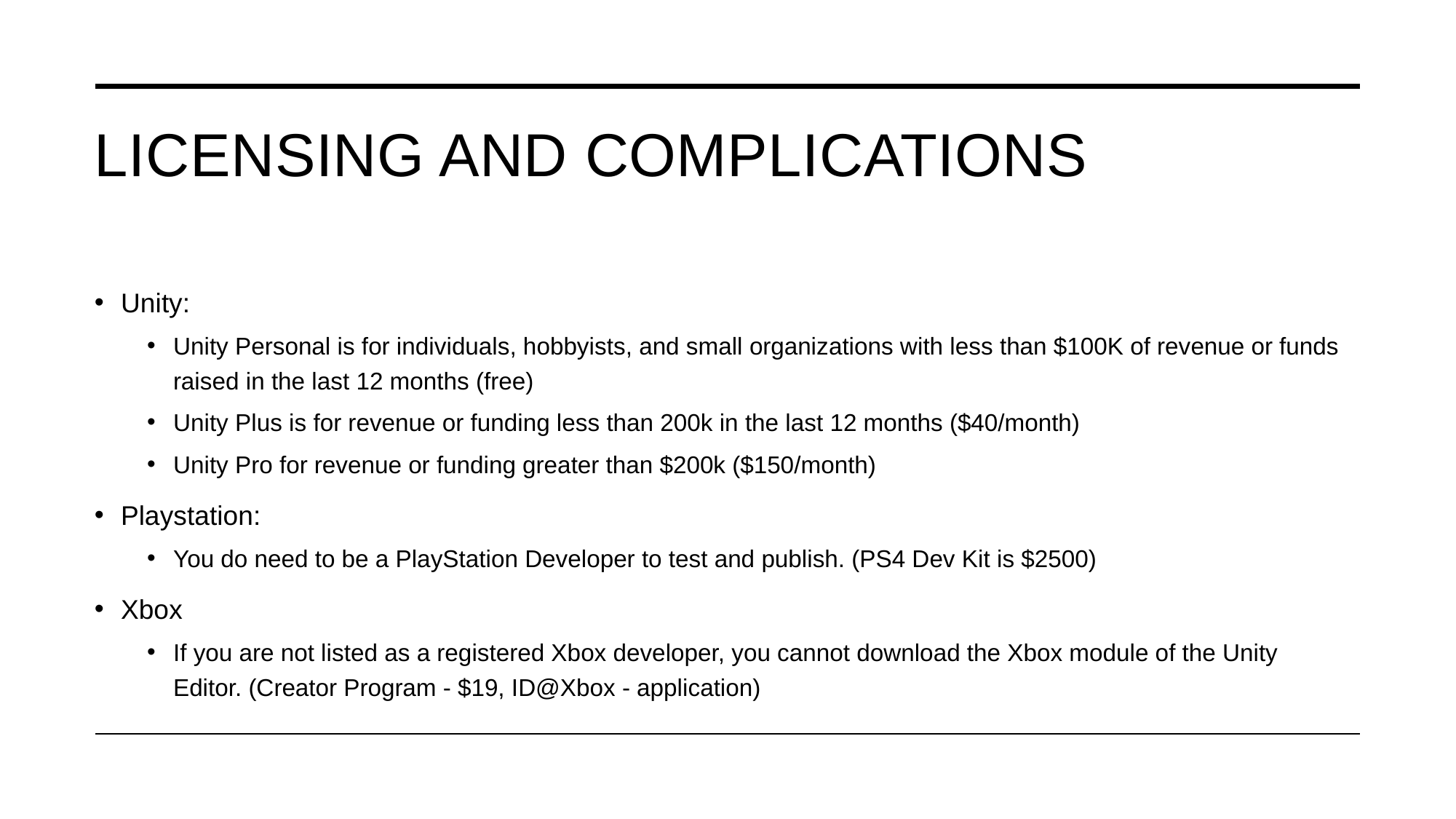

# Licensing and Complications
Unity:
Unity Personal is for individuals, hobbyists, and small organizations with less than $100K of revenue or funds raised in the last 12 months (free)
Unity Plus is for revenue or funding less than 200k in the last 12 months ($40/month)
Unity Pro for revenue or funding greater than $200k ($150/month)
Playstation:
You do need to be a PlayStation Developer to test and publish. (PS4 Dev Kit is $2500)
Xbox
If you are not listed as a registered Xbox developer, you cannot download the Xbox module of the Unity Editor. (Creator Program - $19, ID@Xbox - application)